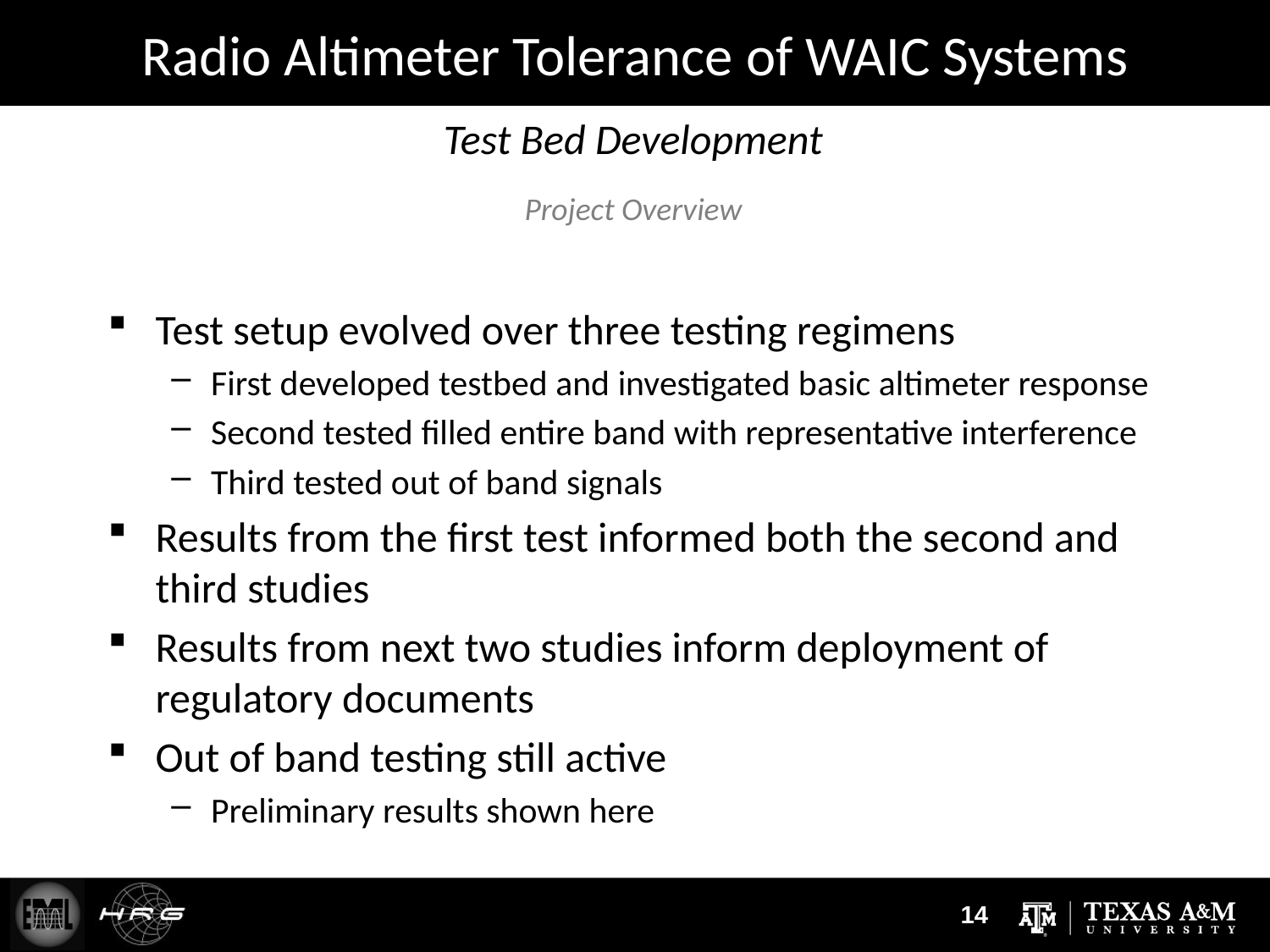

# Radio Altimeter Tolerance of WAIC Systems
Test Bed Development
Project Overview
Test setup evolved over three testing regimens
First developed testbed and investigated basic altimeter response
Second tested filled entire band with representative interference
Third tested out of band signals
Results from the first test informed both the second and third studies
Results from next two studies inform deployment of regulatory documents
Out of band testing still active
Preliminary results shown here
14